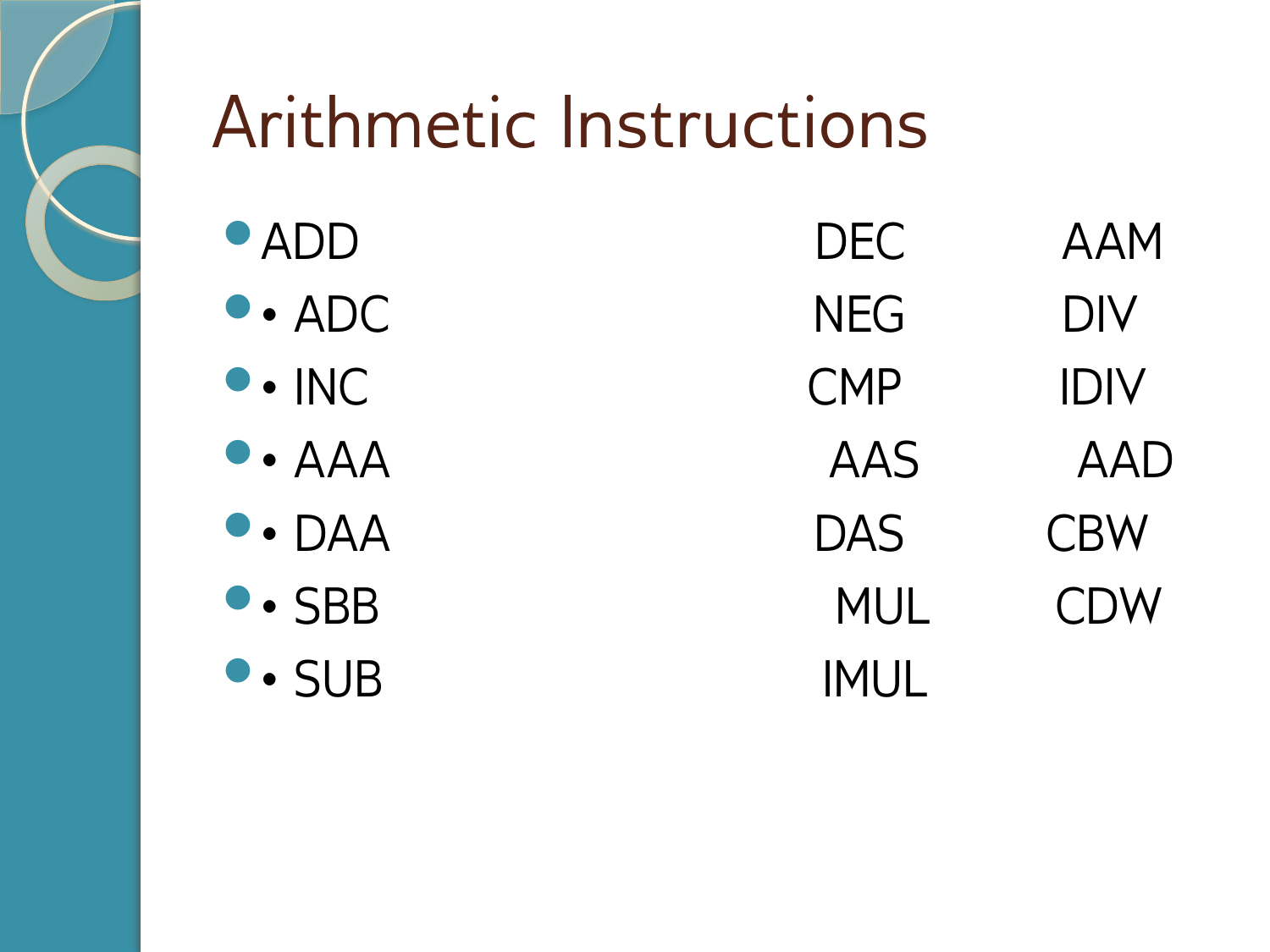

# Arithmetic Instructions
ADD                             DEC          AAM
• ADC                           NEG          DIV
• INC                            CMP          IDIV
• AAA                            AAS          AAD
• DAA                           DAS         CBW
• SBB                             MUL        CDW
• SUB                            IMUL